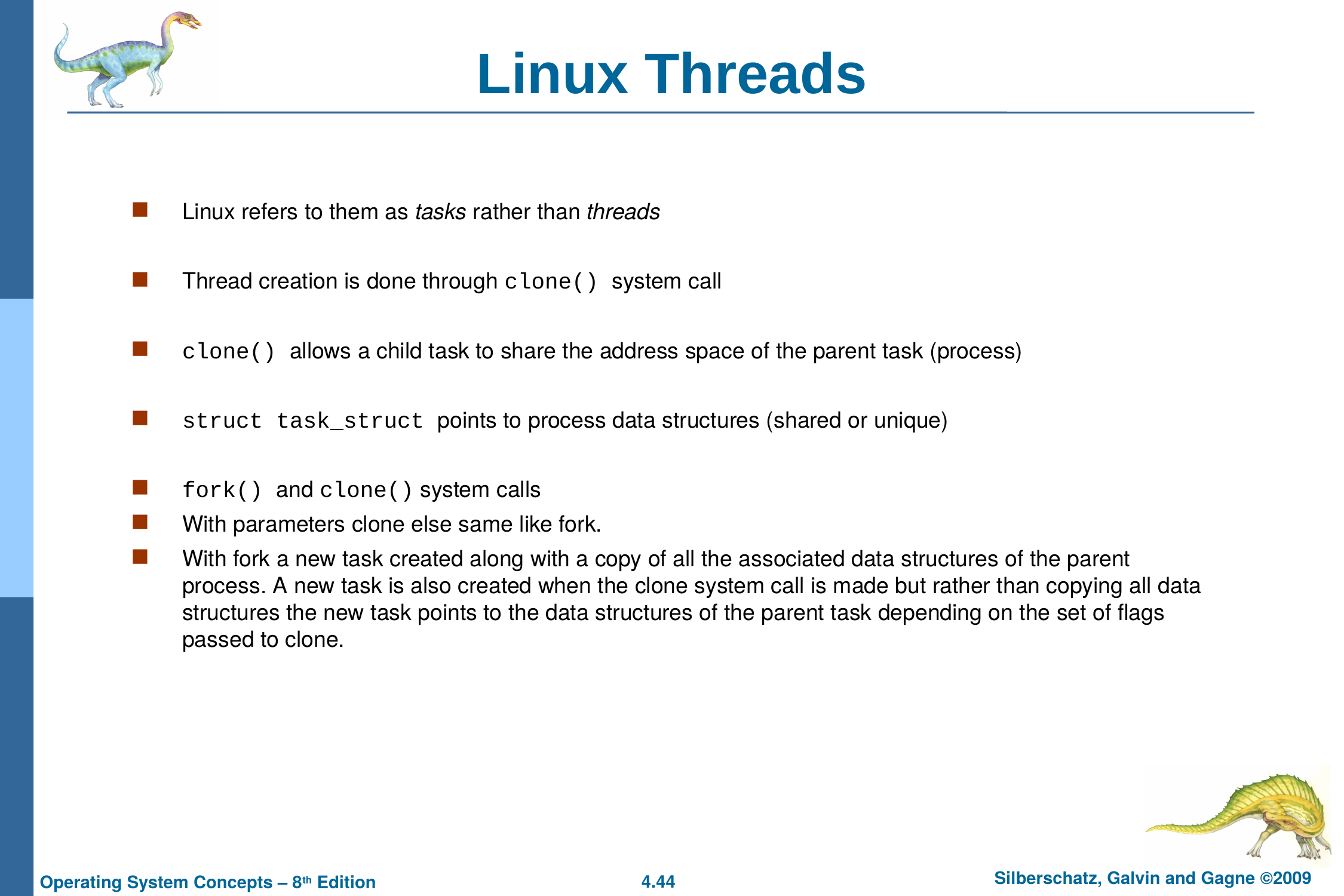

# Linux Threads
Linux refers to them as tasks rather than threads

Thread creation is done through clone() system call

clone() allows a child task to share the address space of the parent task (process)

struct task_struct points to process data structures (shared or unique)

fork() and clone() system calls
With parameters clone else same like fork.
With fork a new task created along with a copy of all the associated data structures of the parent process. A new task is also created when the clone system call is made but rather than copying all data structures the new task points to the data structures of the parent task depending on the set of flags passed to clone.